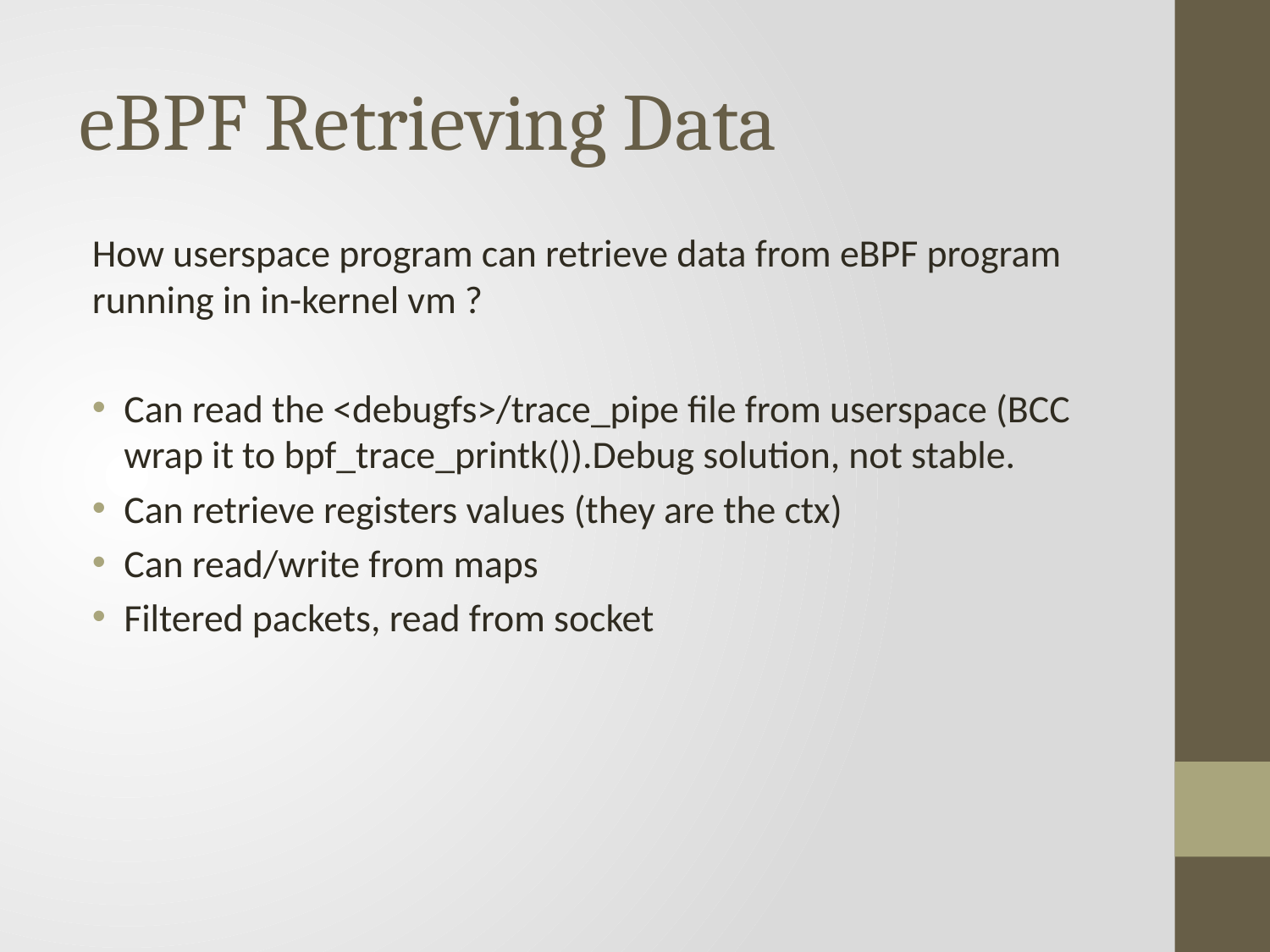

# eBPF Retrieving Data
How userspace program can retrieve data from eBPF program running in in-kernel vm ?

Can read the <debugfs>/trace_pipe file from userspace (BCC wrap it to bpf_trace_printk()).Debug solution, not stable.
Can retrieve registers values (they are the ctx)
Can read/write from maps
Filtered packets, read from socket